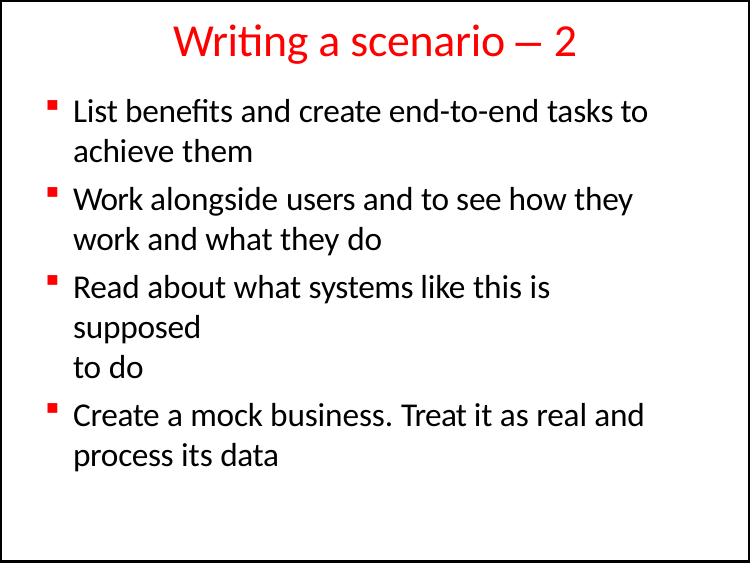

# Writing a scenario – 2
List benefits and create end-to-end tasks to  achieve them
Work alongside users and to see how they  work and what they do
Read about what systems like this is supposed
to do
Create a mock business. Treat it as real and  process its data